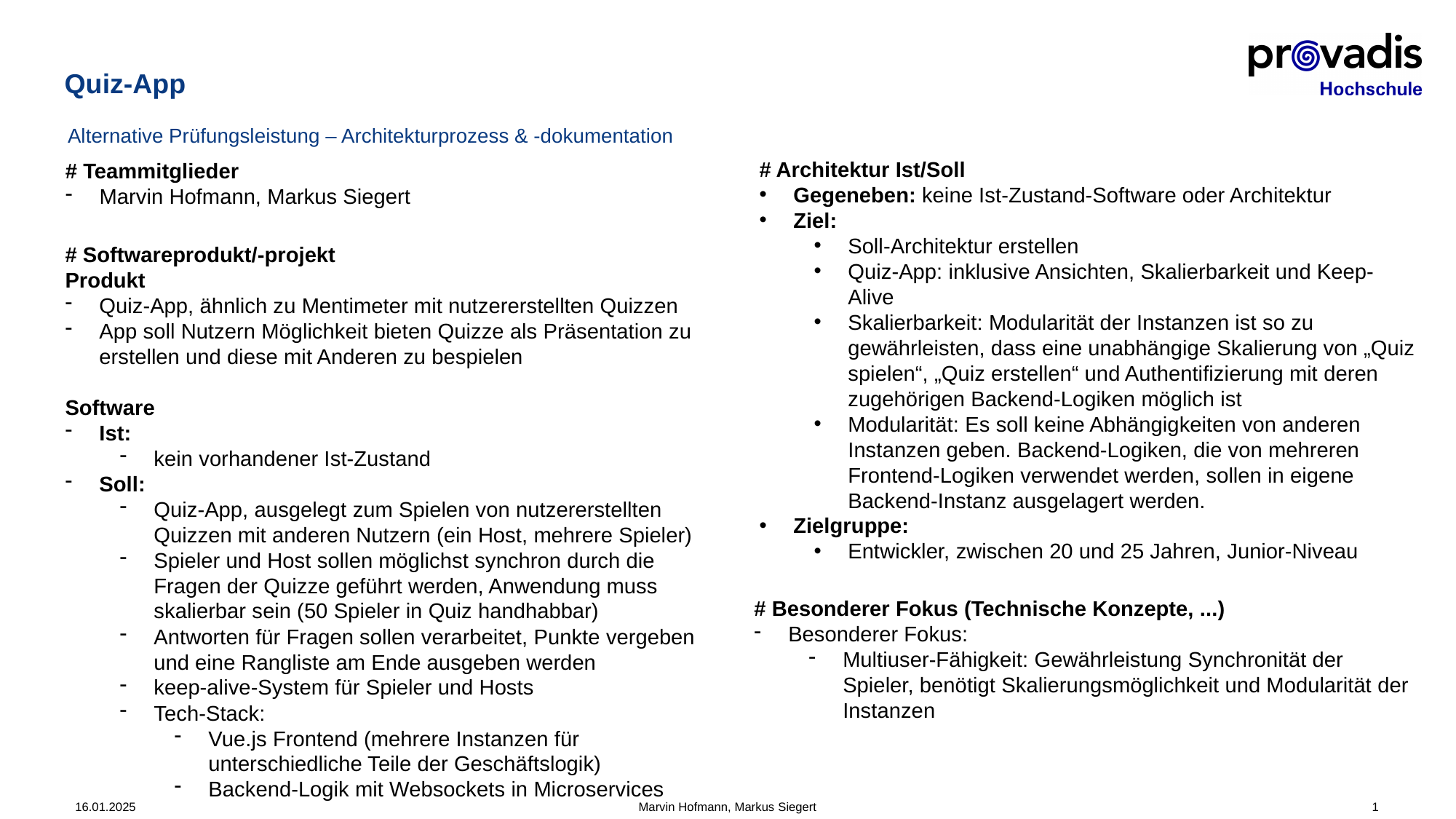

# Quiz-App
Alternative Prüfungsleistung – Architekturprozess & -dokumentation
# Architektur Ist/Soll
Gegeneben: keine Ist-Zustand-Software oder Architektur
Ziel:
Soll-Architektur erstellen
Quiz-App: inklusive Ansichten, Skalierbarkeit und Keep-Alive
Skalierbarkeit: Modularität der Instanzen ist so zu gewährleisten, dass eine unabhängige Skalierung von „Quiz spielen“, „Quiz erstellen“ und Authentifizierung mit deren zugehörigen Backend-Logiken möglich ist
Modularität: Es soll keine Abhängigkeiten von anderen Instanzen geben. Backend-Logiken, die von mehreren Frontend-Logiken verwendet werden, sollen in eigene Backend-Instanz ausgelagert werden.
Zielgruppe:
Entwickler, zwischen 20 und 25 Jahren, Junior-Niveau
# Teammitglieder
Marvin Hofmann, Markus Siegert
# Softwareprodukt/-projekt
Produkt
Quiz-App, ähnlich zu Mentimeter mit nutzererstellten Quizzen
App soll Nutzern Möglichkeit bieten Quizze als Präsentation zu erstellen und diese mit Anderen zu bespielen

Software
Ist:
kein vorhandener Ist-Zustand
Soll:
Quiz-App, ausgelegt zum Spielen von nutzererstellten Quizzen mit anderen Nutzern (ein Host, mehrere Spieler)
Spieler und Host sollen möglichst synchron durch die Fragen der Quizze geführt werden, Anwendung muss skalierbar sein (50 Spieler in Quiz handhabbar)
Antworten für Fragen sollen verarbeitet, Punkte vergeben und eine Rangliste am Ende ausgeben werden
keep-alive-System für Spieler und Hosts
Tech-Stack:
Vue.js Frontend (mehrere Instanzen für unterschiedliche Teile der Geschäftslogik)
Backend-Logik mit Websockets in Microservices
# Besonderer Fokus (Technische Konzepte, ...)
Besonderer Fokus:
Multiuser-Fähigkeit: Gewährleistung Synchronität der Spieler, benötigt Skalierungsmöglichkeit und Modularität der Instanzen
Marvin Hofmann, Markus Siegert
1
16.01.2025